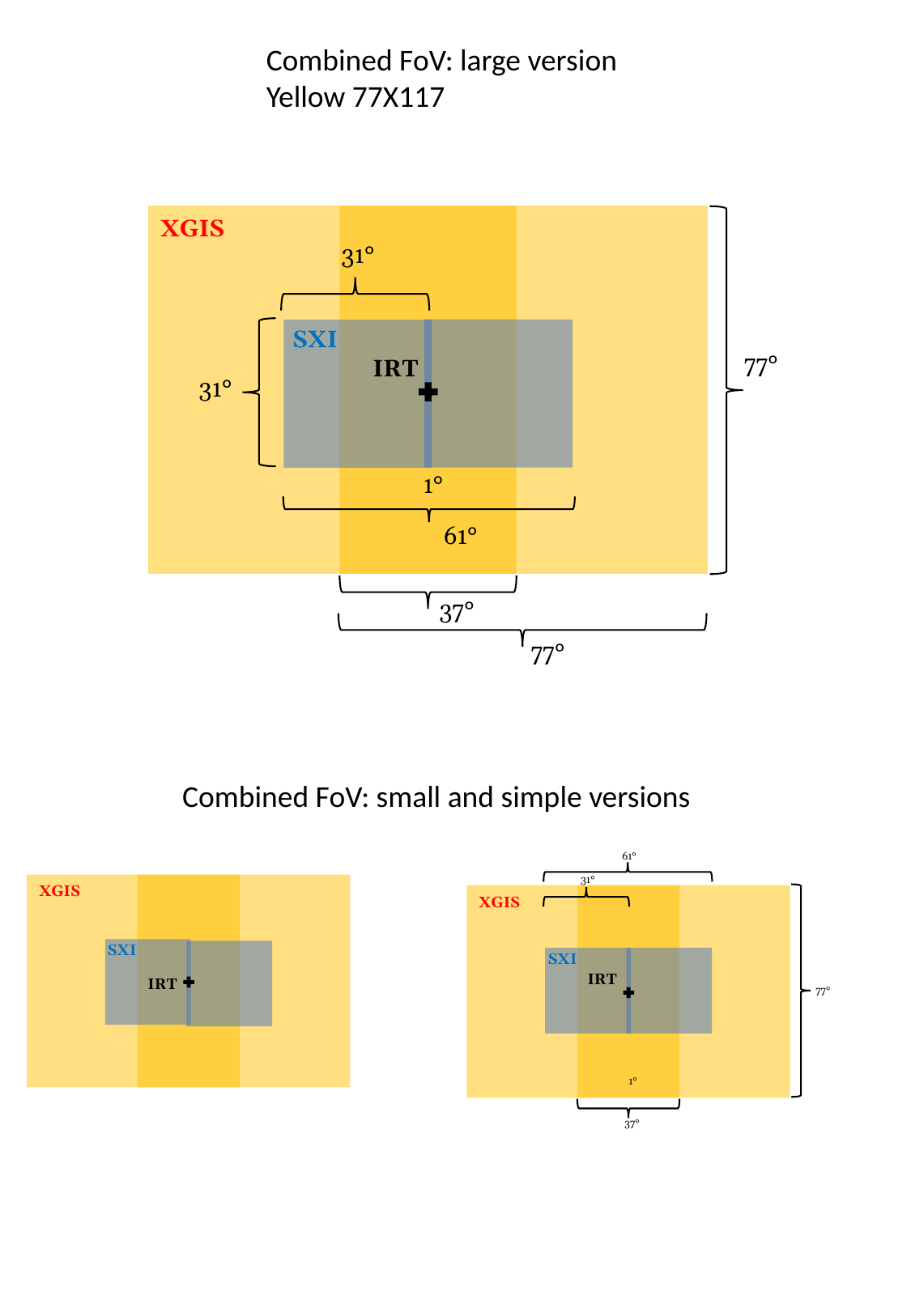

Combined FoV: large version
Yellow 77X117

XGIS

31°

SXI

77°
IRT

31°

1°

61°
37°
77°
Combined FoV: small and simple versions

61°

31°

XGIS
SXI

IRT
77°

1°
37°

XGIS
SXI

IRT